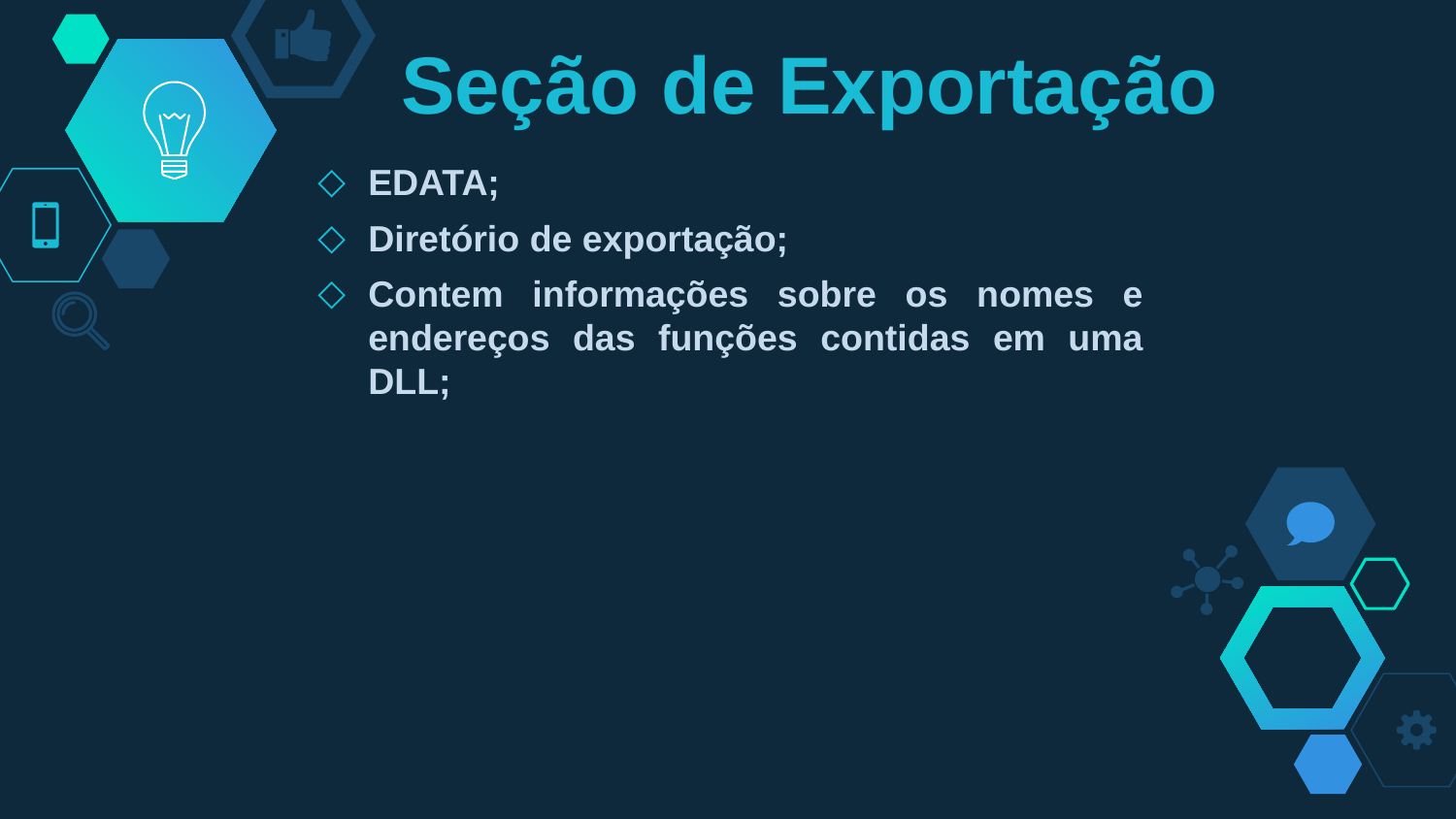

# Seção de Exportação
EDATA;
Diretório de exportação;
Contem informações sobre os nomes e endereços das funções contidas em uma DLL;